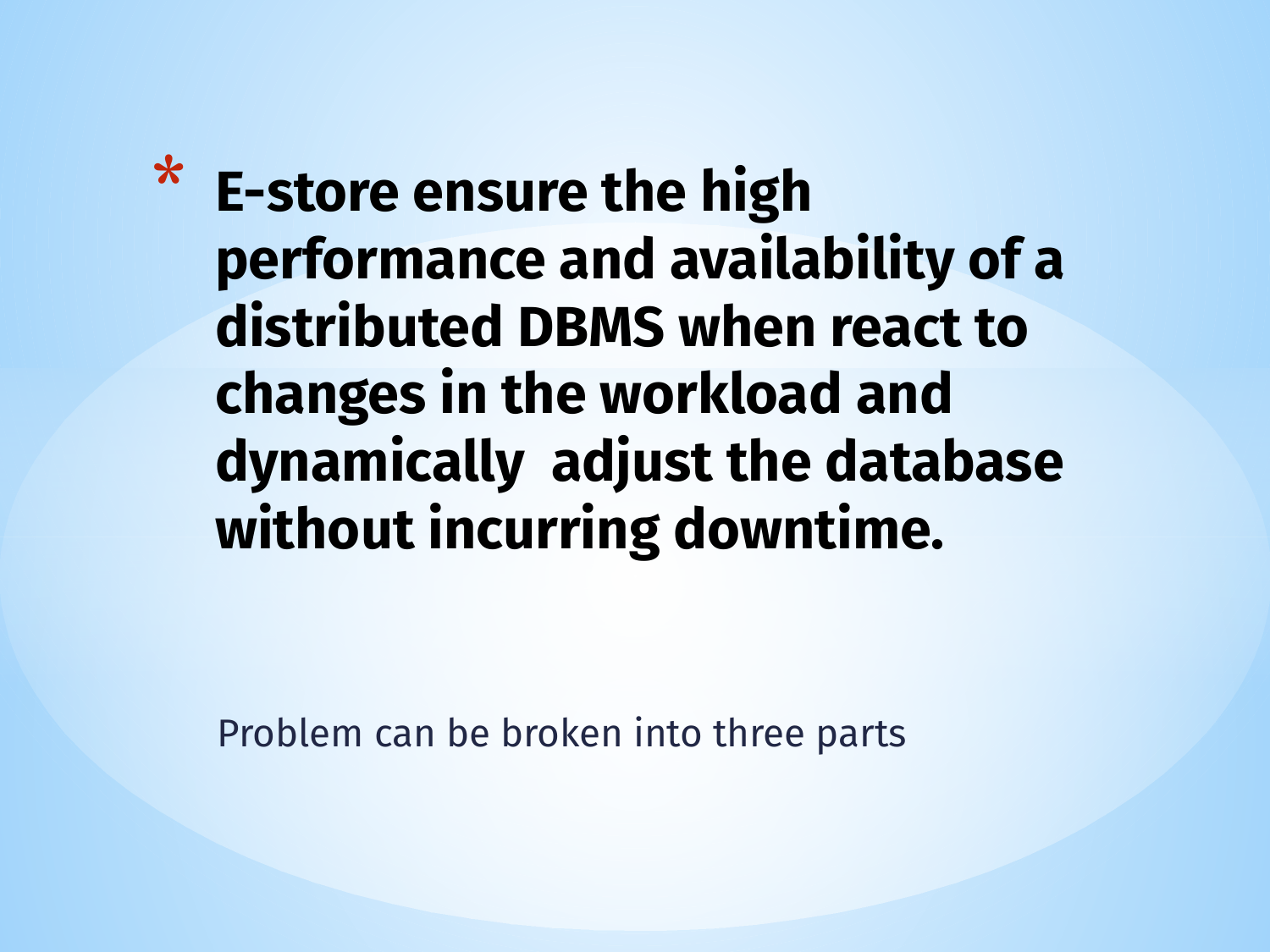

# E-store ensure the high performance and availability of a distributed DBMS when react to changes in the workload and dynamically  adjust the database without incurring downtime.
Problem can be broken into three parts